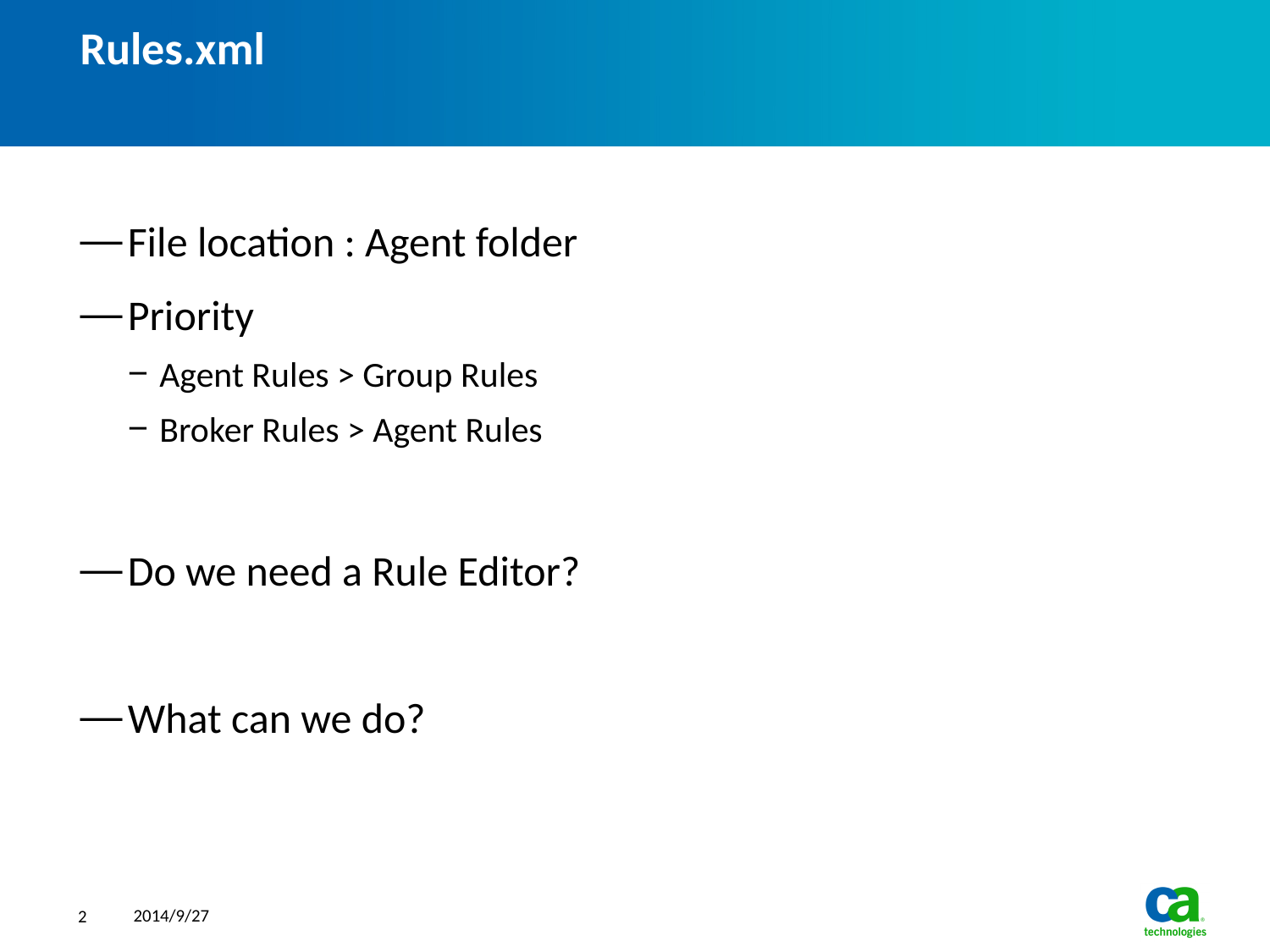

# Rules.xml
File location : Agent folder
Priority
Agent Rules > Group Rules
Broker Rules > Agent Rules

Do we need a Rule Editor?

What can we do?
2014/9/27
2